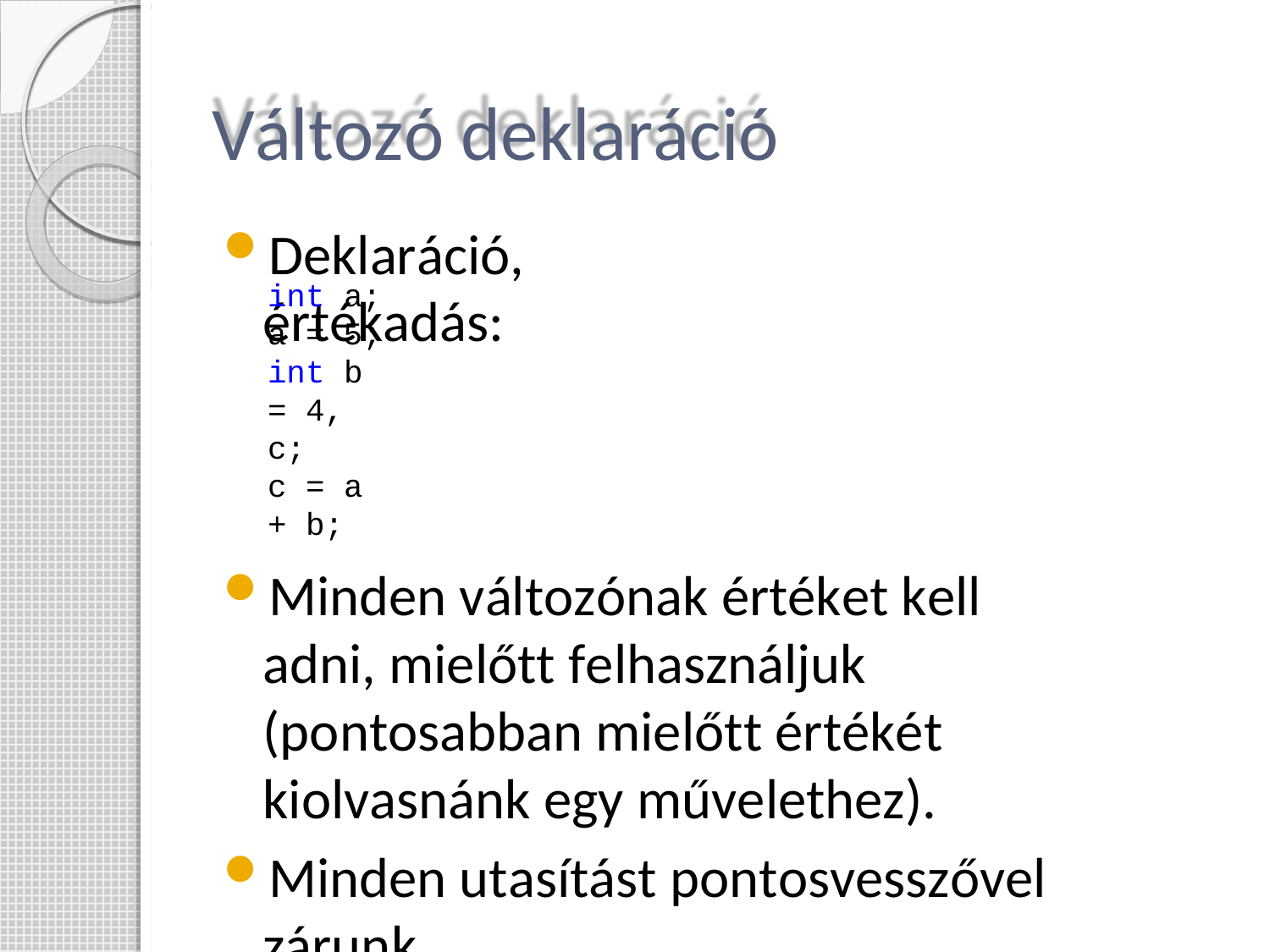

# Változó deklaráció
Deklaráció, értékadás:
int a; a = 5;
int b = 4, c;
c = a + b;
Minden változónak értéket kell adni, mielőtt felhasználjuk (pontosabban mielőtt értékét kiolvasnánk egy művelethez).
Minden utasítást pontosvesszővel zárunk.